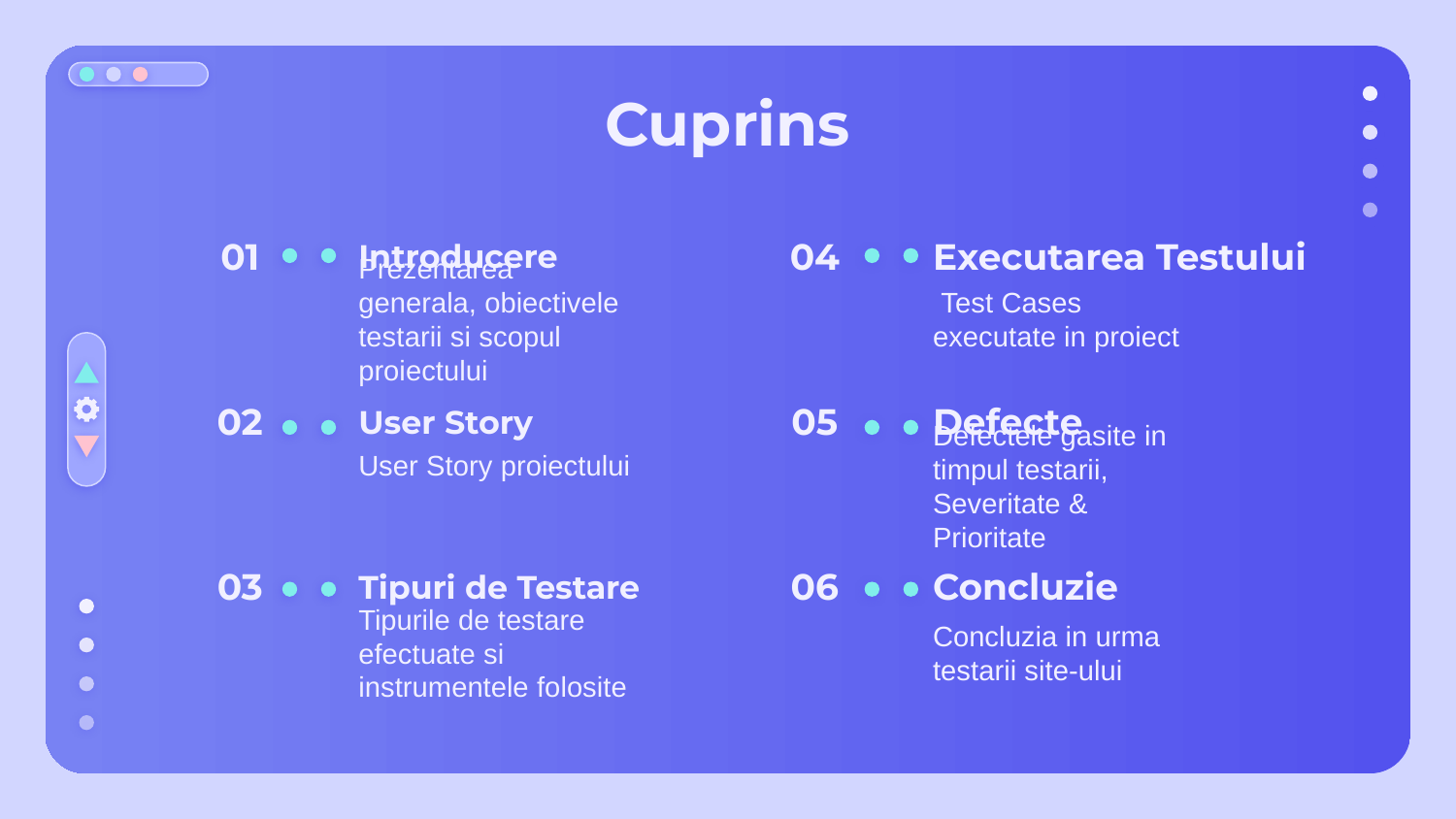

# Cuprins
01
Introducere
04
Executarea Testului

Prezentarea generala, obiectivele testarii si scopul proiectului
 Test Cases executate in proiect

02
User Story
05
Defecte

User Story proiectului

Defectele gasite in timpul testarii, Severitate & Prioritate
03
Tipuri de Testare
06
Concluzie

Tipurile de testare efectuate si instrumentele folosite
Concluzia in urma testarii site-ului